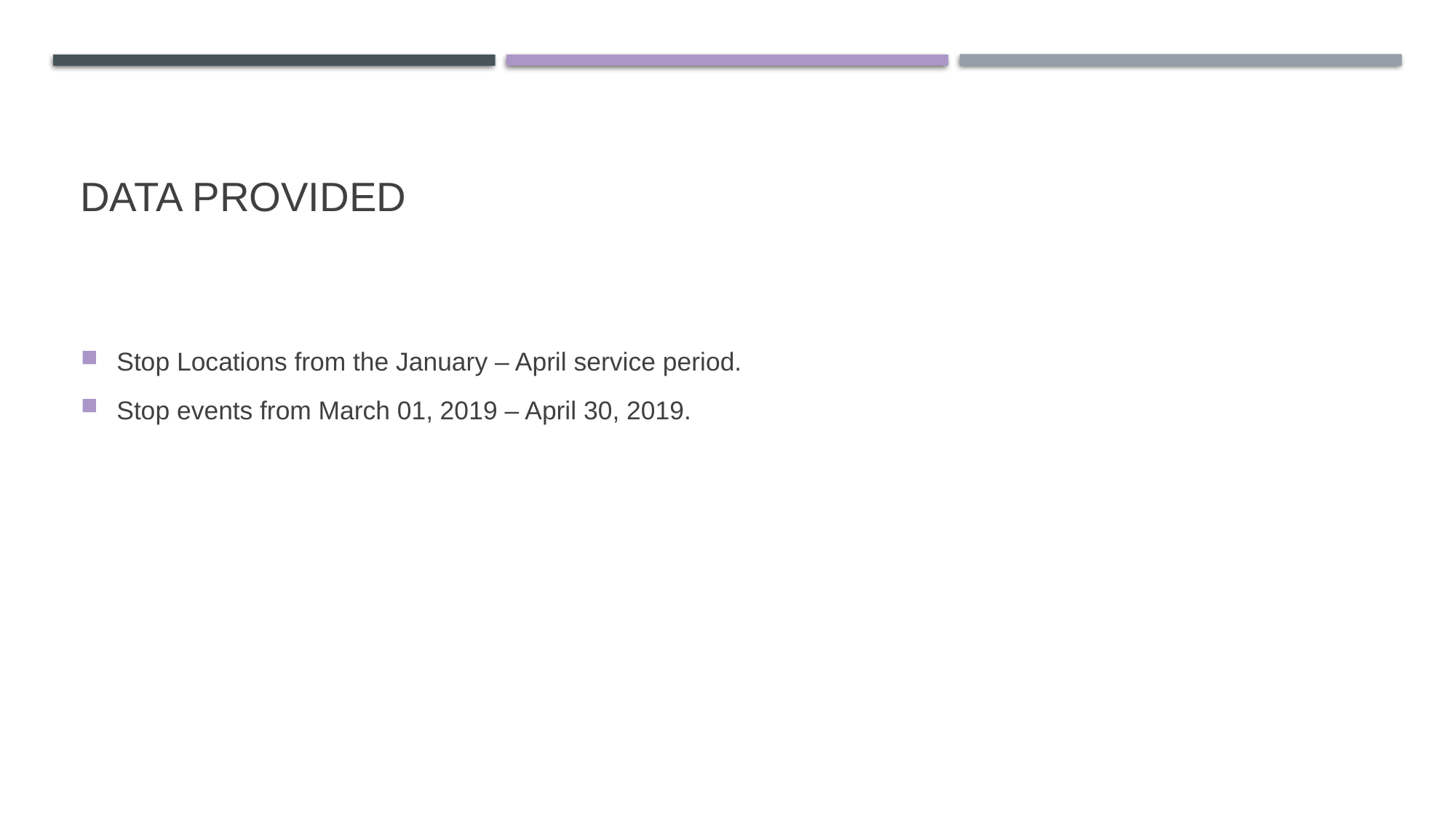

# Data Provided
Stop Locations from the January – April service period.
Stop events from March 01, 2019 – April 30, 2019.